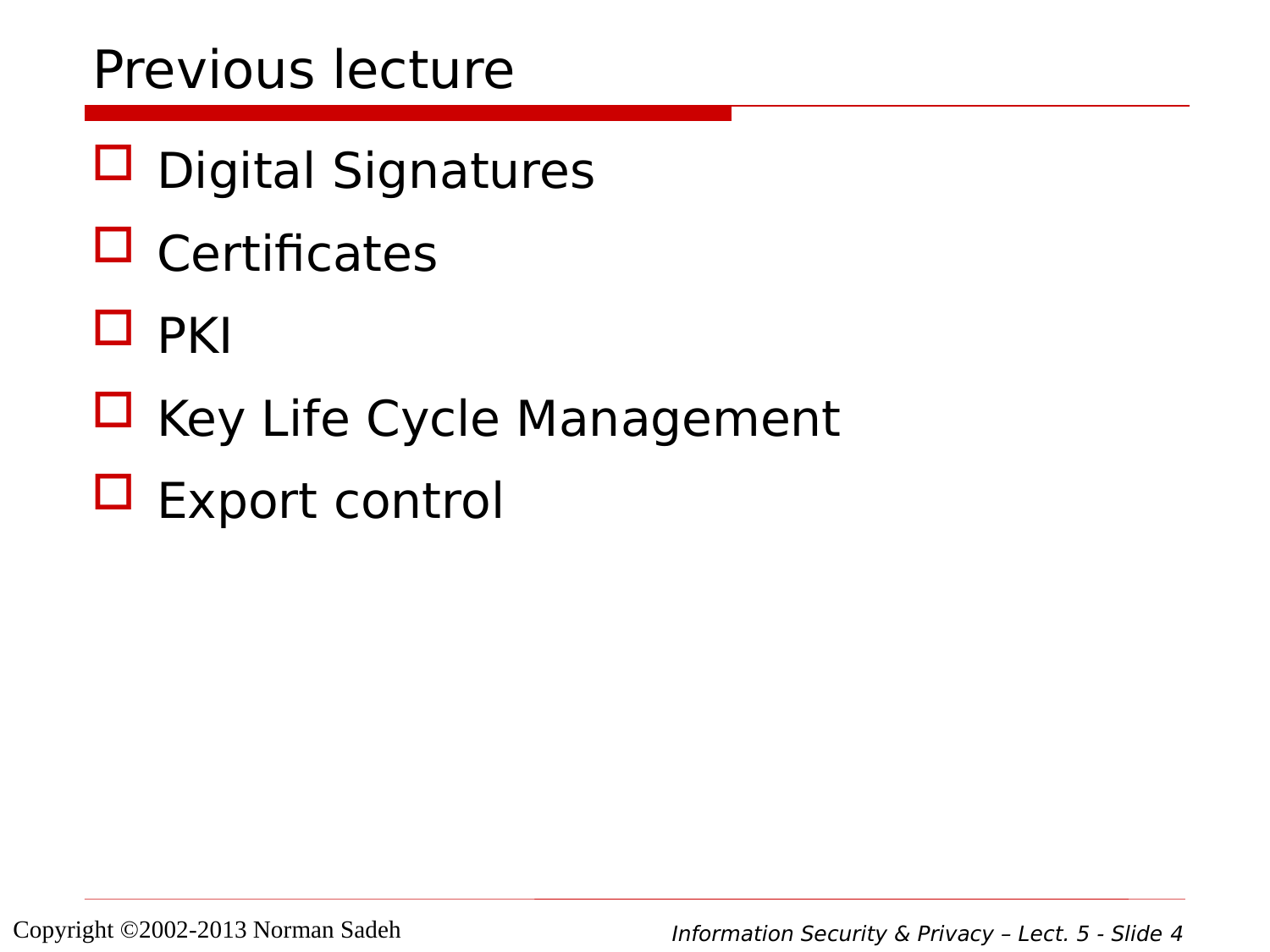

# Previous lecture
Digital Signatures
Certificates
PKI
Key Life Cycle Management
Export control